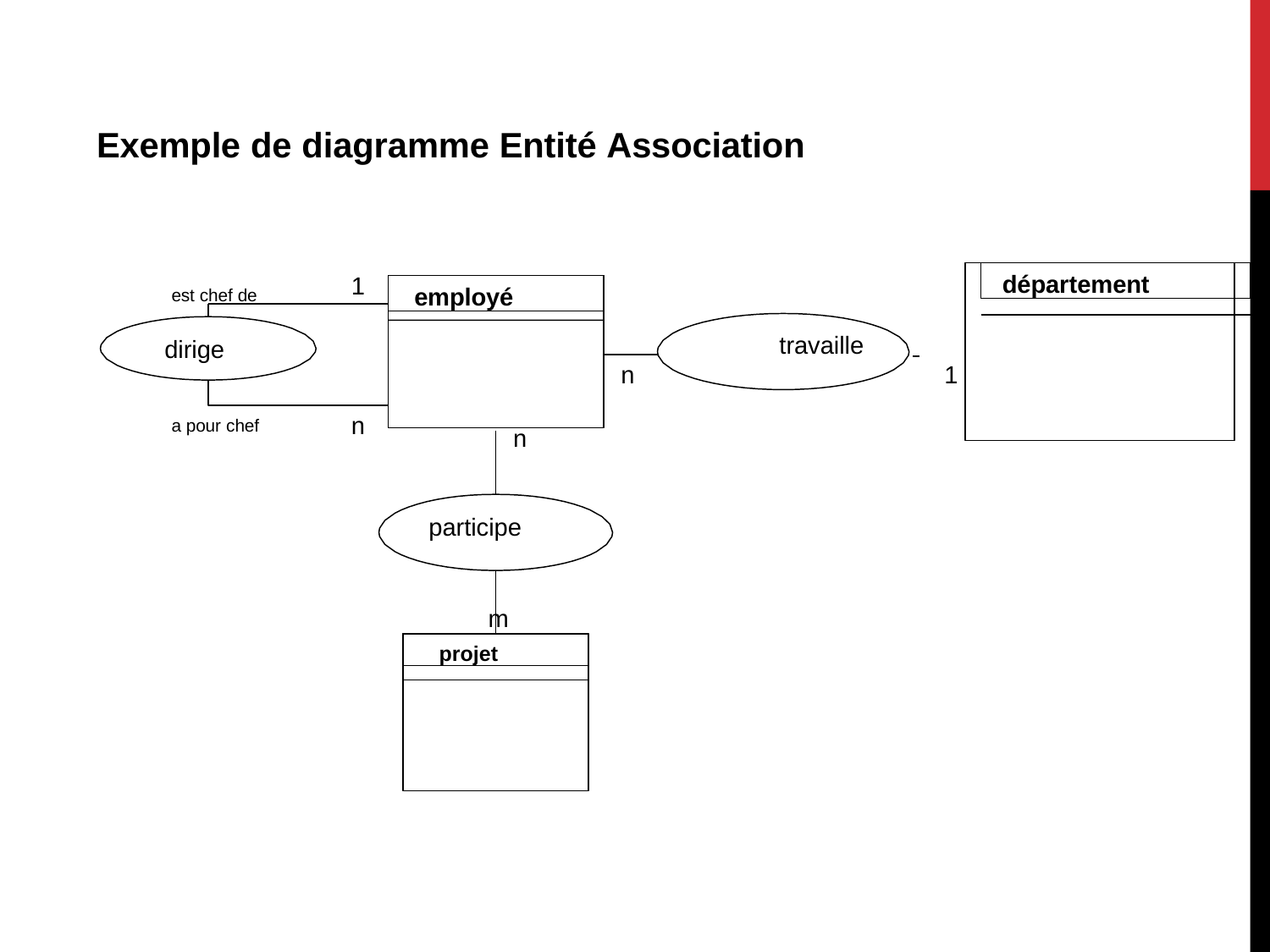

Exemple de diagramme Entité Association

département
1

employé
est chef de

travaille
dirige
n
1
n
a pour chef
n
participe

m

projet